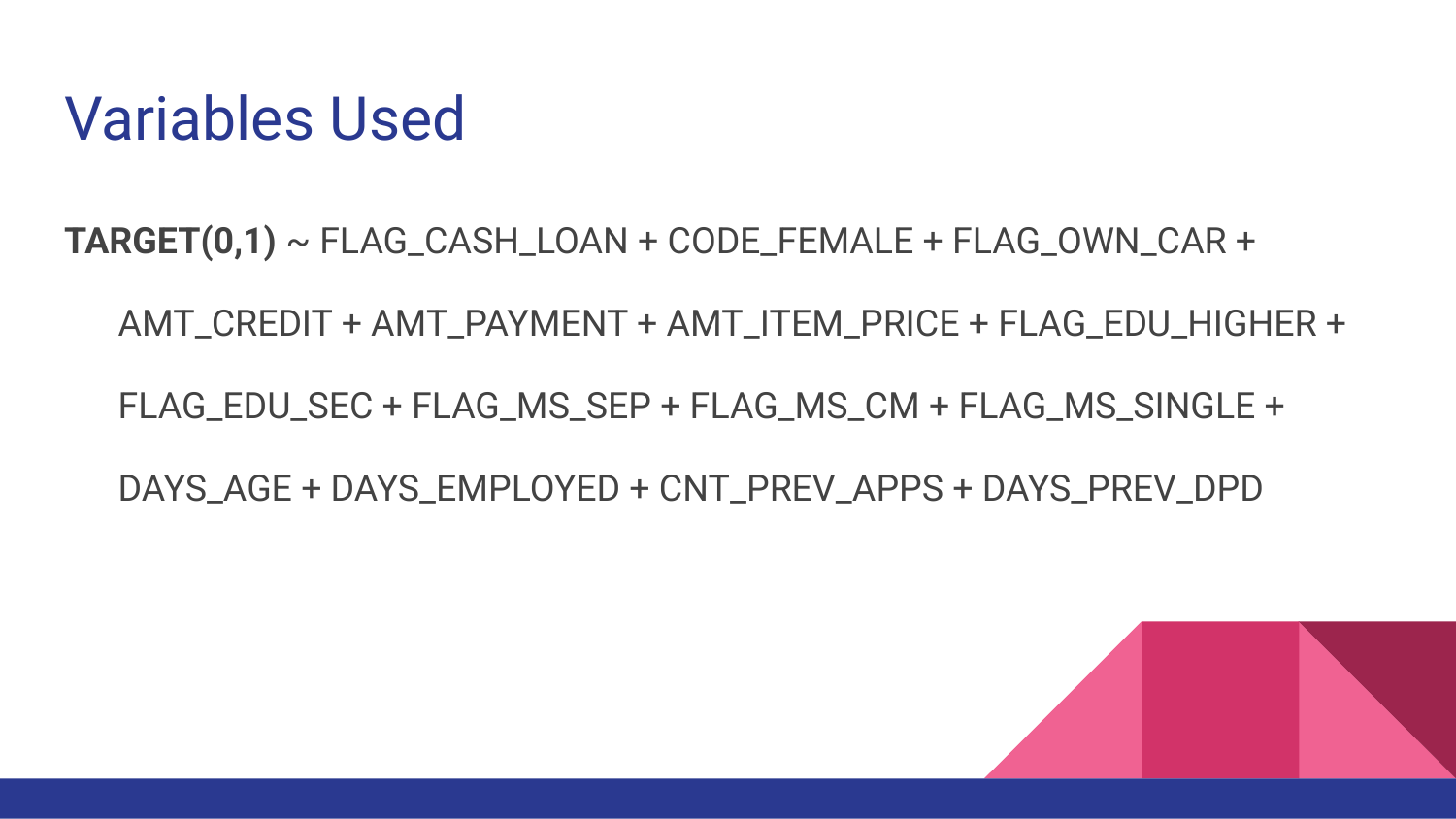

# Variables Used
TARGET(0,1) ~ FLAG_CASH_LOAN + CODE_FEMALE + FLAG_OWN_CAR +
      AMT_CREDIT + AMT_PAYMENT + AMT_ITEM_PRICE + FLAG_EDU_HIGHER +
      FLAG_EDU_SEC + FLAG_MS_SEP + FLAG_MS_CM + FLAG_MS_SINGLE +
      DAYS_AGE + DAYS_EMPLOYED + CNT_PREV_APPS + DAYS_PREV_DPD